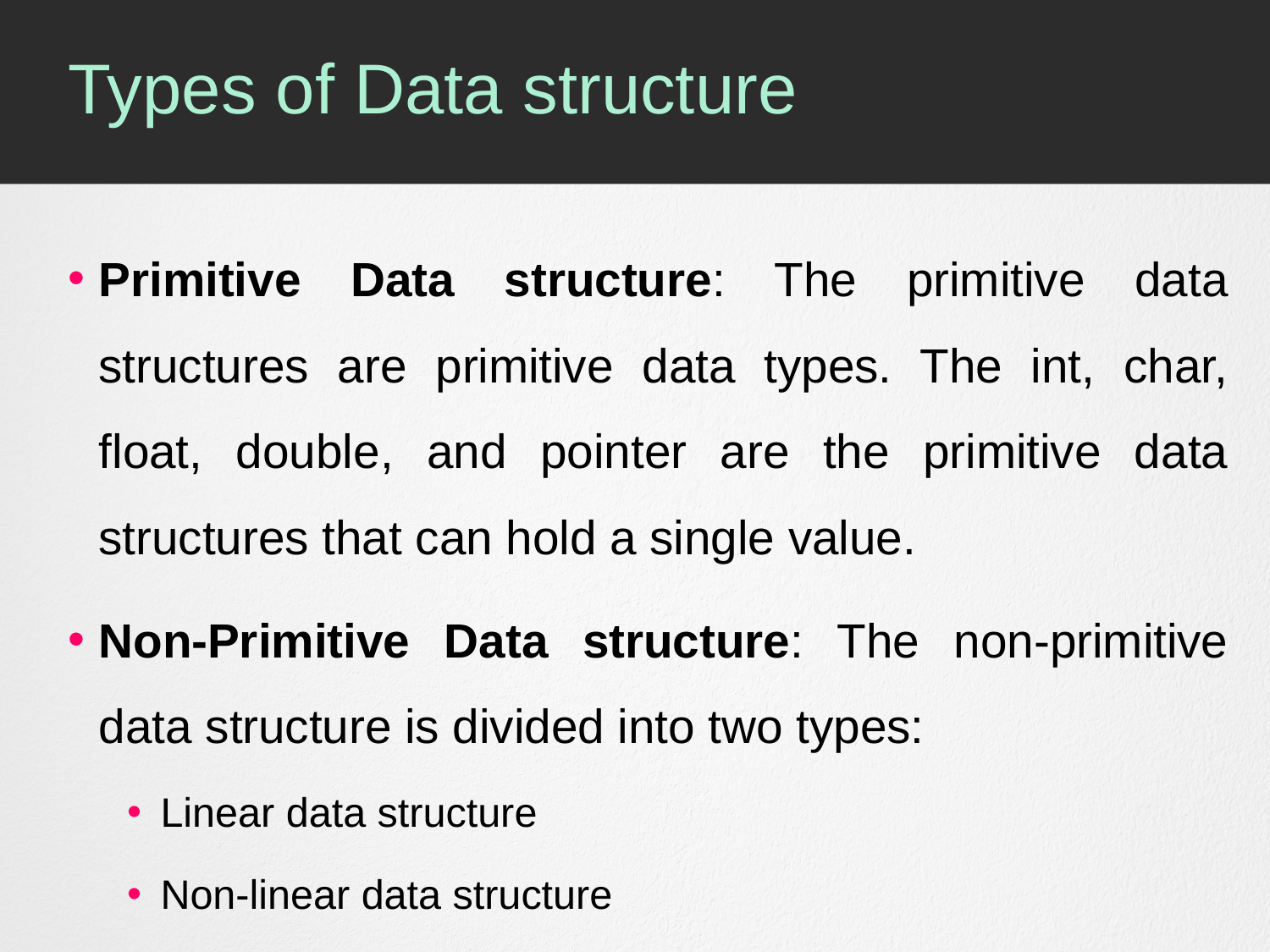

# Types of Data structure
Primitive Data structure: The primitive data structures are primitive data types. The int, char, float, double, and pointer are the primitive data structures that can hold a single value.
Non-Primitive Data structure: The non-primitive data structure is divided into two types:
Linear data structure
Non-linear data structure